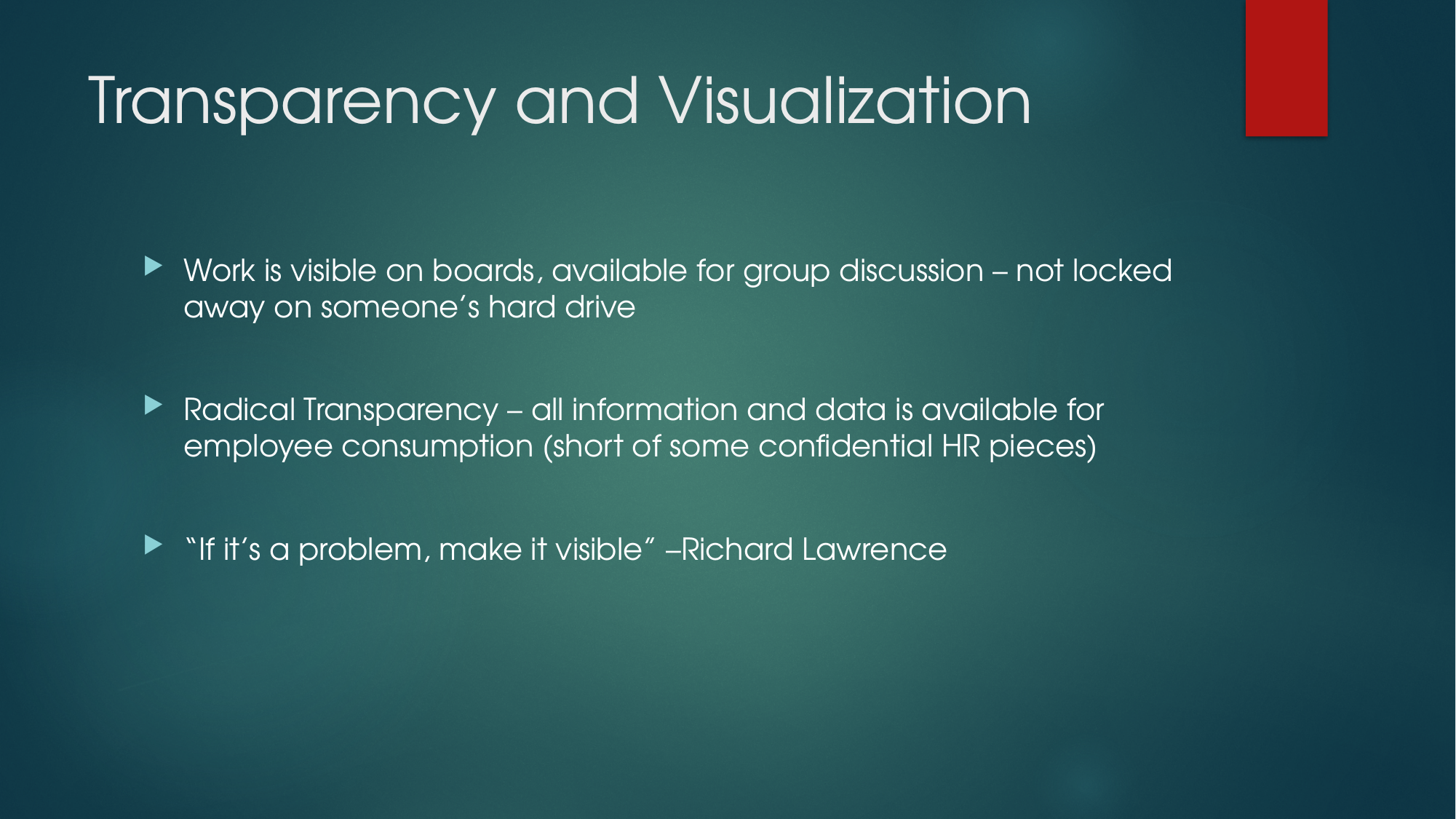

# Transparency and Visualization
Work is visible on boards, available for group discussion – not locked away on someone’s hard drive

Radical Transparency – all information and data is available for employee consumption (short of some confidential HR pieces)

“If it’s a problem, make it visible” –Richard Lawrence